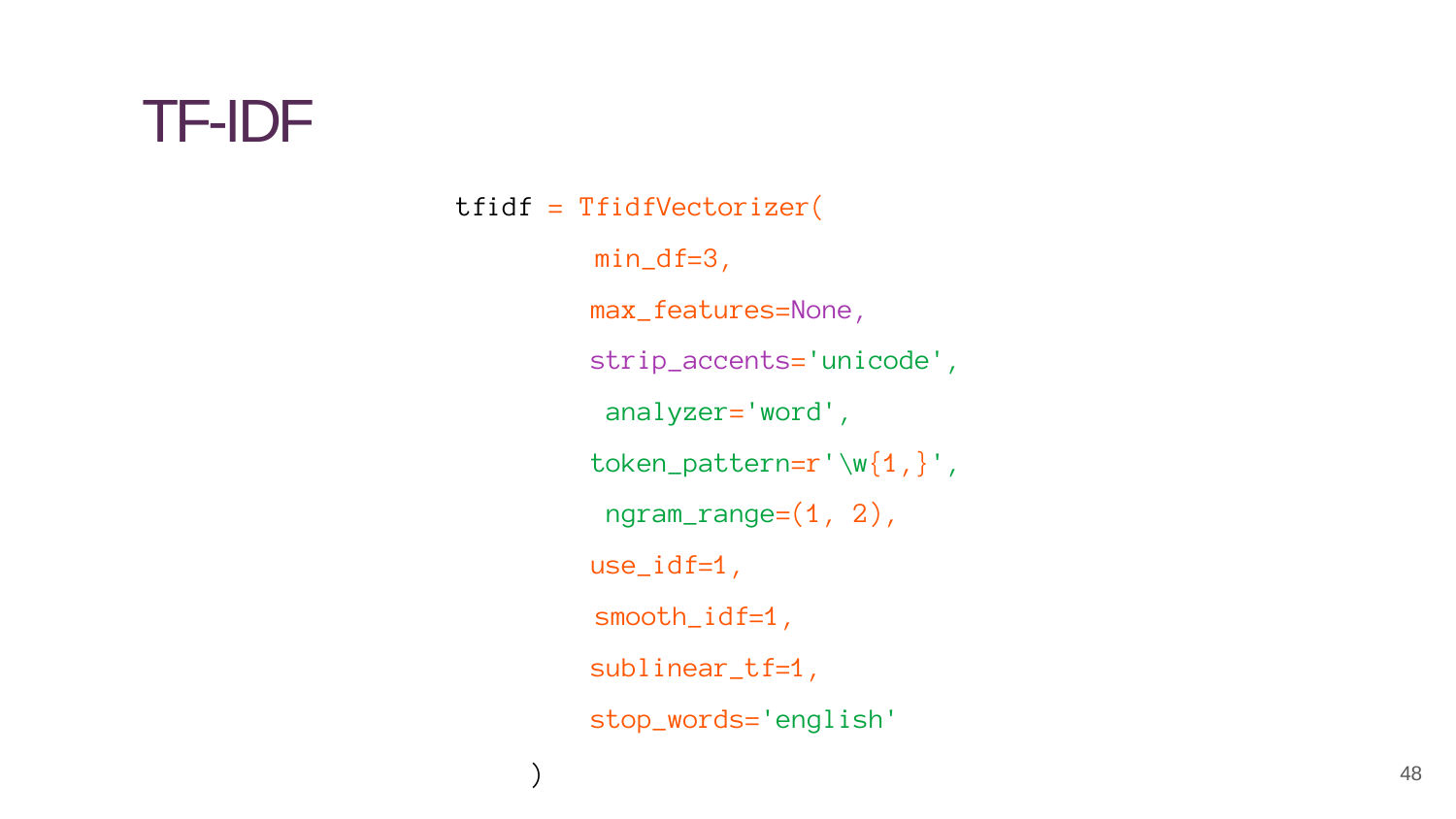

TF-IDF
tfidf = TfidfVectorizer(
min_df=3,  max_features=None,  strip_accents='unicode',  analyzer='word',  token_pattern=r'\w{1,}',  ngram_range=(1, 2),  use_idf=1,
smooth_idf=1,  sublinear_tf=1,  stop_words='english'
)
48